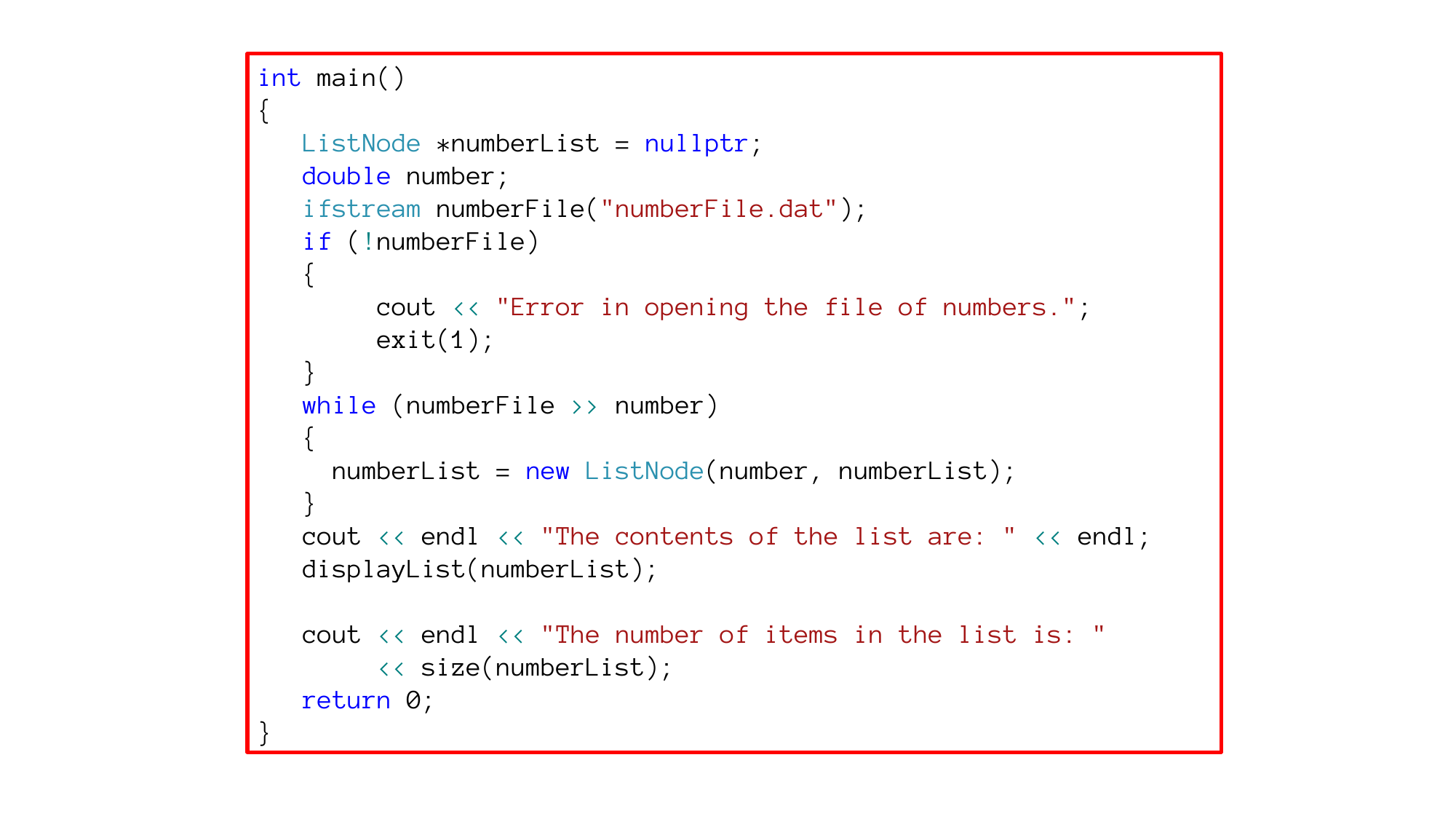

int main()
{
   ListNode *numberList = nullptr;
   double number;
   ifstream numberFile("numberFile.dat");
   if (!numberFile)
   {
        cout << "Error in opening the file of numbers.";
        exit(1);
   }
   while (numberFile >> number)
   {
     numberList = new ListNode(number, numberList);
   }
   cout << endl << "The contents of the list are: " << endl;
   displayList(numberList);

   cout << endl << "The number of items in the list is: "
        << size(numberList);
   return 0;
}